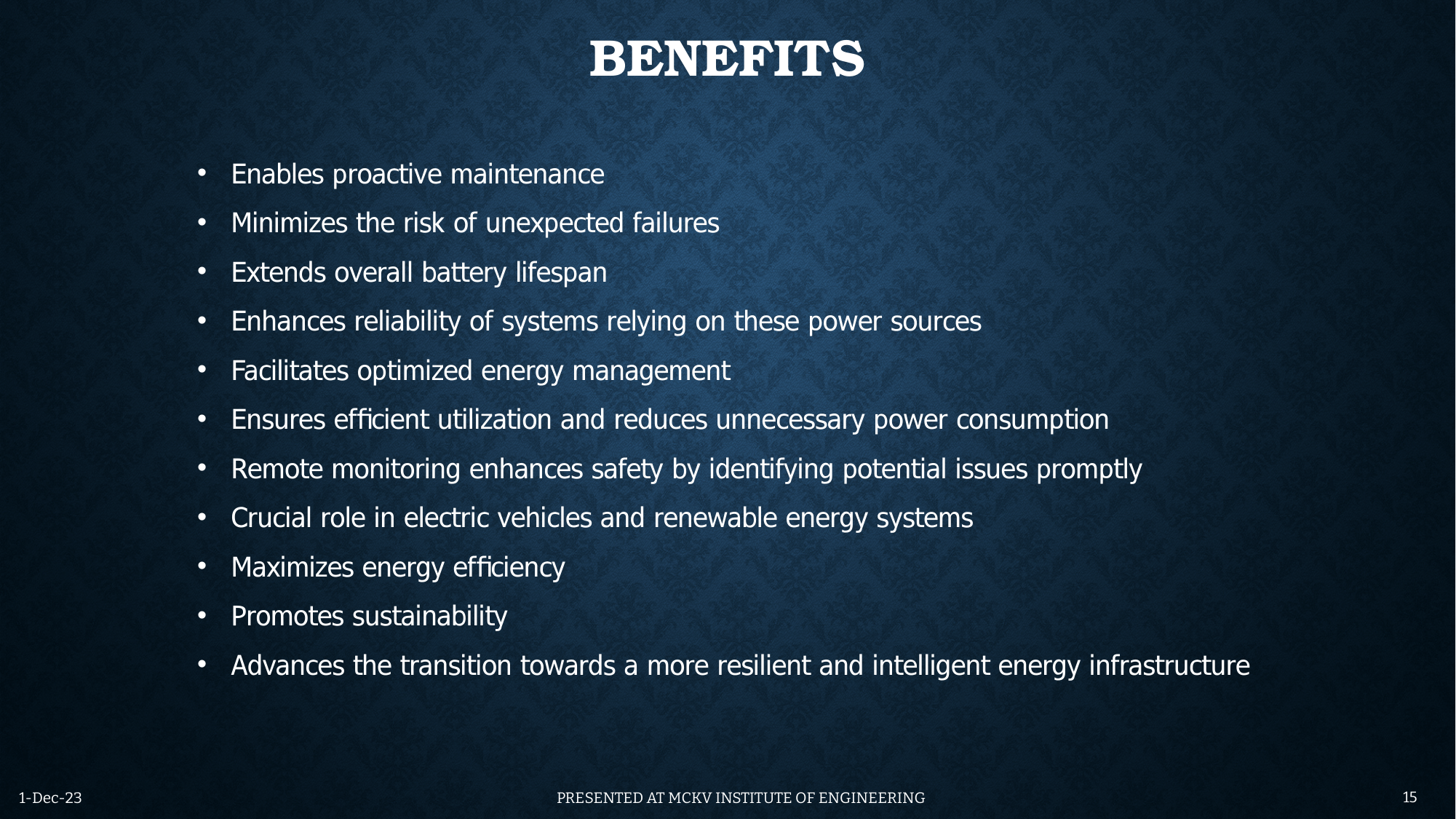

# benefits
Enables proactive maintenance
Minimizes the risk of unexpected failures
Extends overall battery lifespan
Enhances reliability of systems relying on these power sources
Facilitates optimized energy management
Ensures efficient utilization and reduces unnecessary power consumption
Remote monitoring enhances safety by identifying potential issues promptly
Crucial role in electric vehicles and renewable energy systems
Maximizes energy efficiency
Promotes sustainability
Advances the transition towards a more resilient and intelligent energy infrastructure
15
1-Dec-23
PRESENTED AT MCKV INSTITUTE OF ENGINEERING